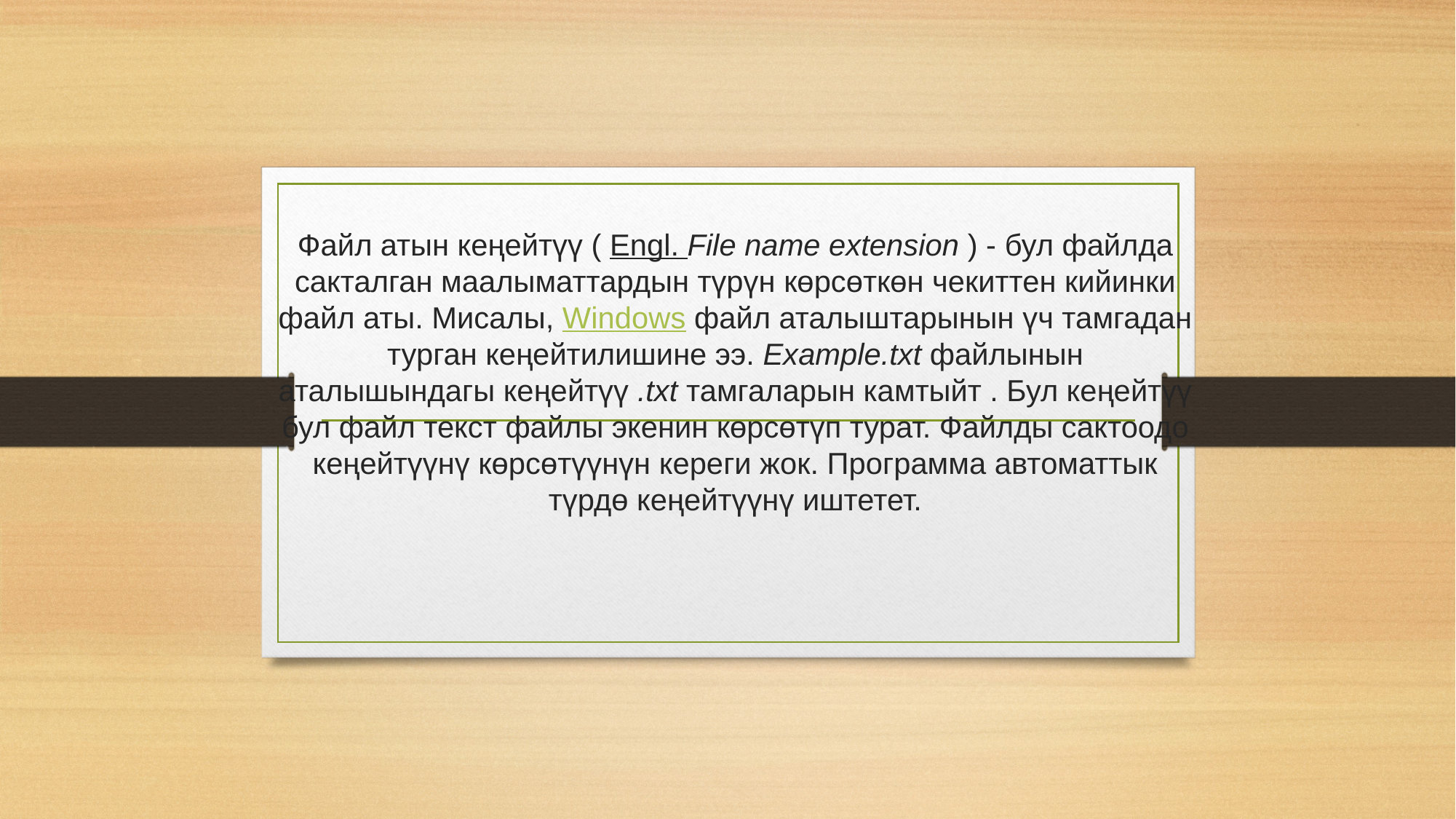

# Файл атын кеңейтүү ( Engl. File name extension ) - бул файлда сакталган маалыматтардын түрүн көрсөткөн чекиттен кийинки файл аты. Мисалы, Windows файл аталыштарынын үч тамгадан турган кеңейтилишине ээ. Example.txt файлынын аталышындагы кеңейтүү .txt тамгаларын камтыйт . Бул кеңейтүү бул файл текст файлы экенин көрсөтүп турат. Файлды сактоодо кеңейтүүнү көрсөтүүнүн кереги жок. Программа автоматтык түрдө кеңейтүүнү иштетет.